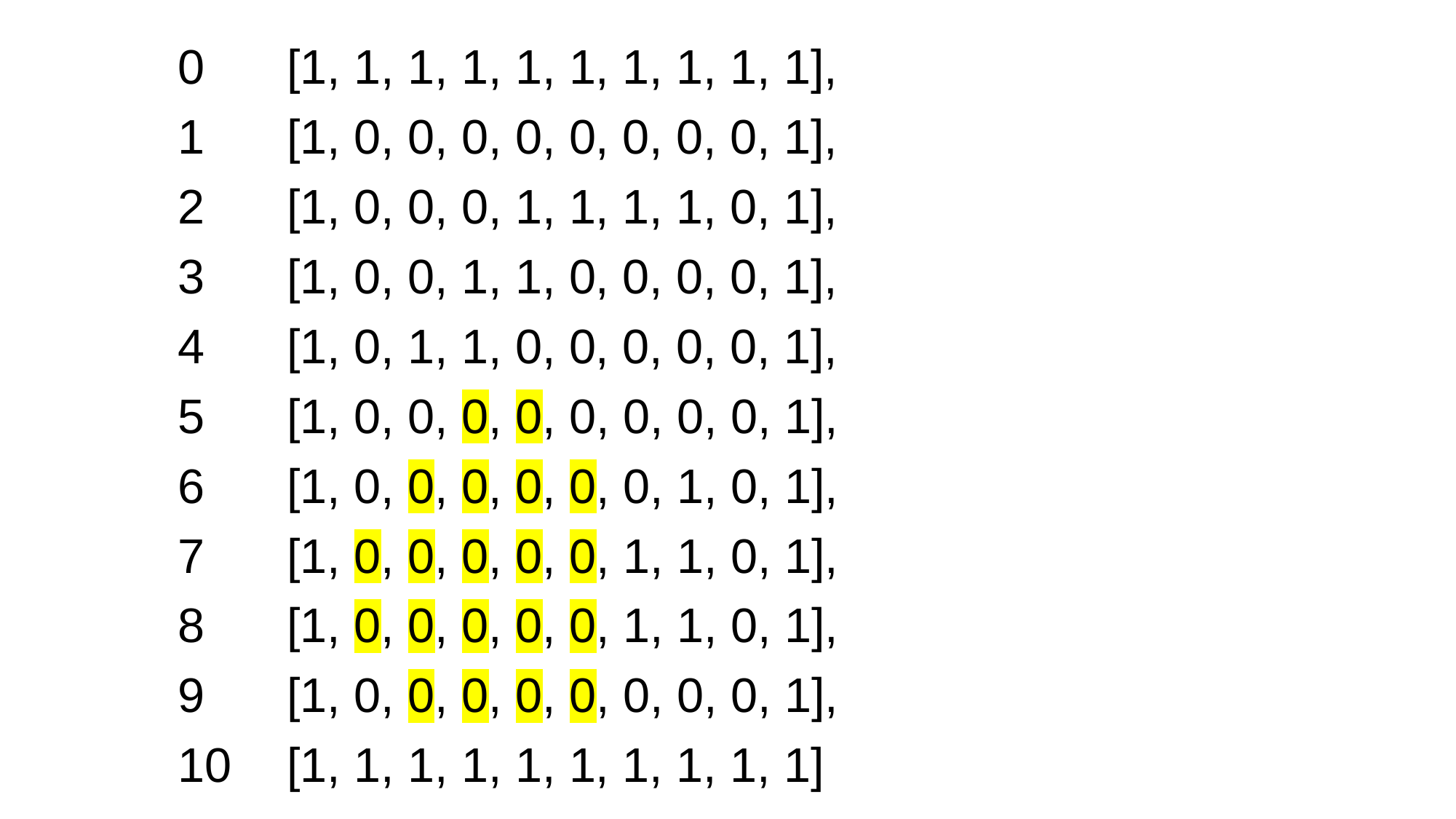

0	[1, 1, 1, 1, 1, 1, 1, 1, 1, 1],
1   	[1, 0, 0, 0, 0, 0, 0, 0, 0, 1],
2   	[1, 0, 0, 0, 1, 1, 1, 1, 0, 1],
3   	[1, 0, 0, 1, 1, 0, 0, 0, 0, 1],
4  	[1, 0, 1, 1, 0, 0, 0, 0, 0, 1],
5   	[1, 0, 0, 0, 0, 0, 0, 0, 0, 1],
6   	[1, 0, 0, 0, 0, 0, 0, 1, 0, 1],
7   	[1, 0, 0, 0, 0, 0, 1, 1, 0, 1],
8   	[1, 0, 0, 0, 0, 0, 1, 1, 0, 1],
9   	[1, 0, 0, 0, 0, 0, 0, 0, 0, 1],
10   	[1, 1, 1, 1, 1, 1, 1, 1, 1, 1]